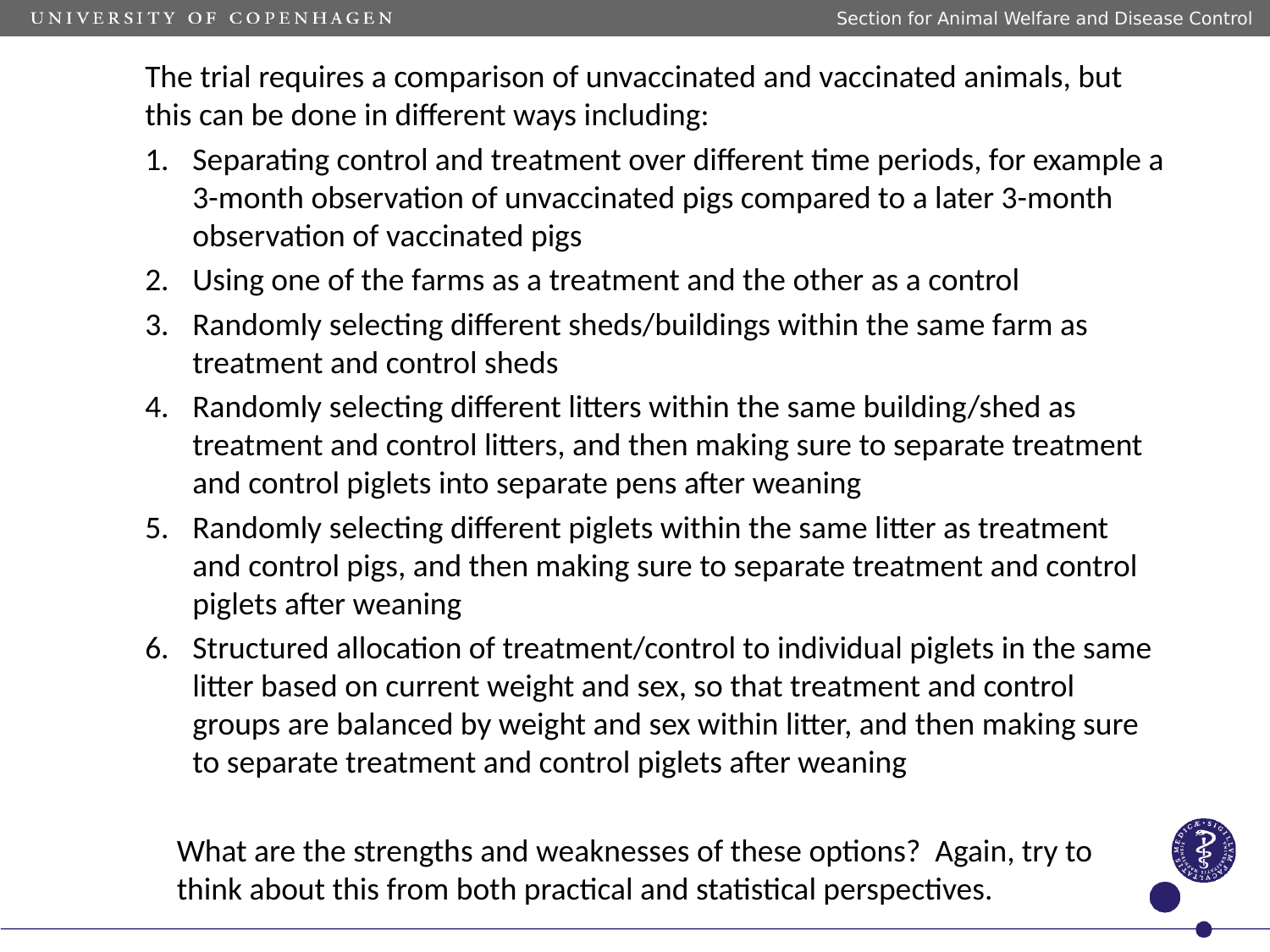

Section for Animal Welfare and Disease Control
The trial requires a comparison of unvaccinated and vaccinated animals, but this can be done in different ways including:
Separating control and treatment over different time periods, for example a 3-month observation of unvaccinated pigs compared to a later 3-month observation of vaccinated pigs
Using one of the farms as a treatment and the other as a control
Randomly selecting different sheds/buildings within the same farm as treatment and control sheds
Randomly selecting different litters within the same building/shed as treatment and control litters, and then making sure to separate treatment and control piglets into separate pens after weaning
Randomly selecting different piglets within the same litter as treatment and control pigs, and then making sure to separate treatment and control piglets after weaning
Structured allocation of treatment/control to individual piglets in the same litter based on current weight and sex, so that treatment and control groups are balanced by weight and sex within litter, and then making sure to separate treatment and control piglets after weaning

What are the strengths and weaknesses of these options?  Again, try to think about this from both practical and statistical perspectives.